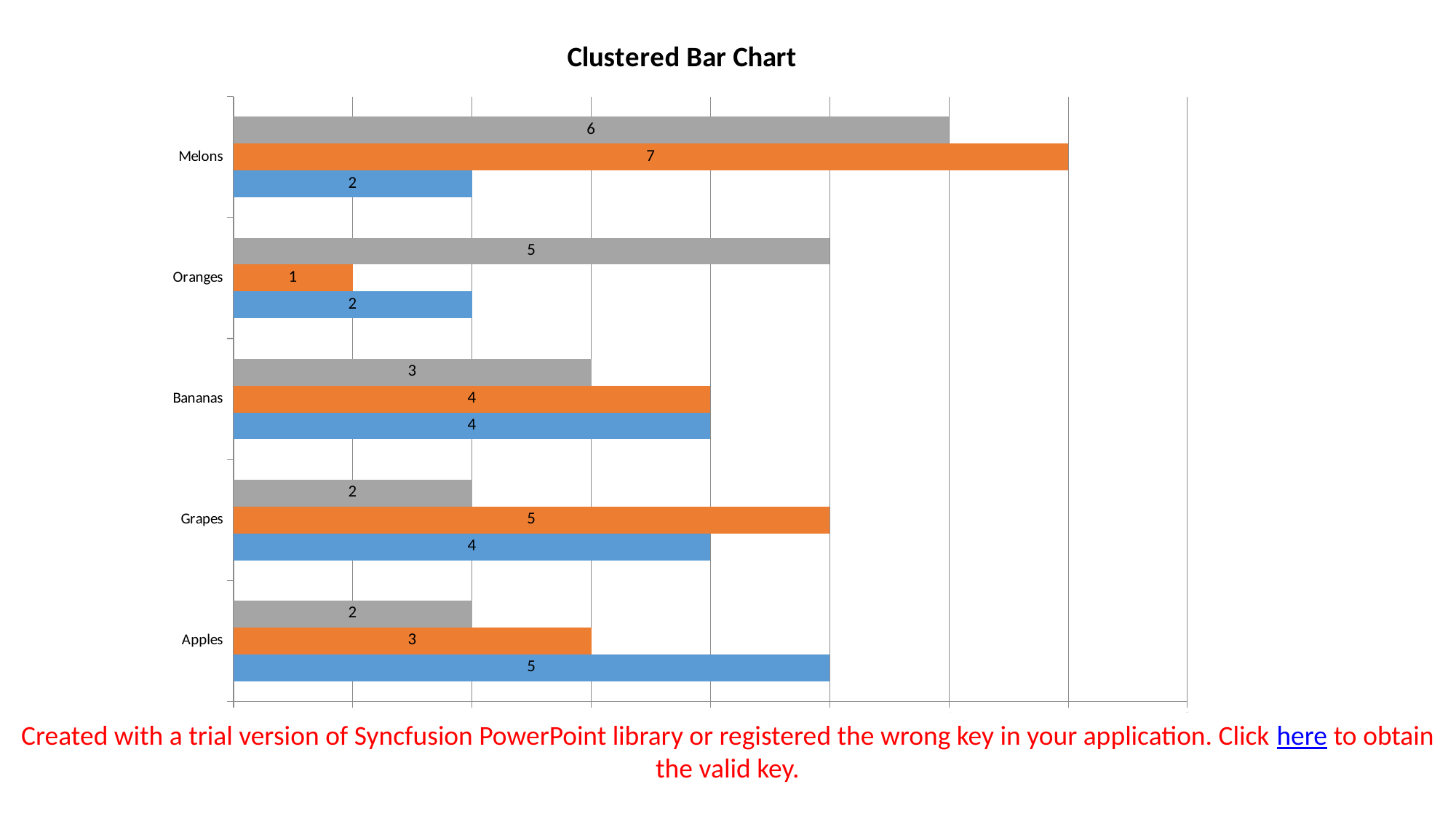

### Chart: Clustered Bar Chart

| Category | Joey | Mathew | Peter |
|---|---|---|---|
| Apples | 5.0 | 3.0 | 2.0 |
| Grapes | 4.0 | 5.0 | 2.0 |
| Bananas | 4.0 | 4.0 | 3.0 |
| Oranges | 2.0 | 1.0 | 5.0 |
| Melons | 2.0 | 7.0 | 6.0 |
Created with a trial version of Syncfusion PowerPoint library or registered the wrong key in your application. Click here to obtain the valid key.